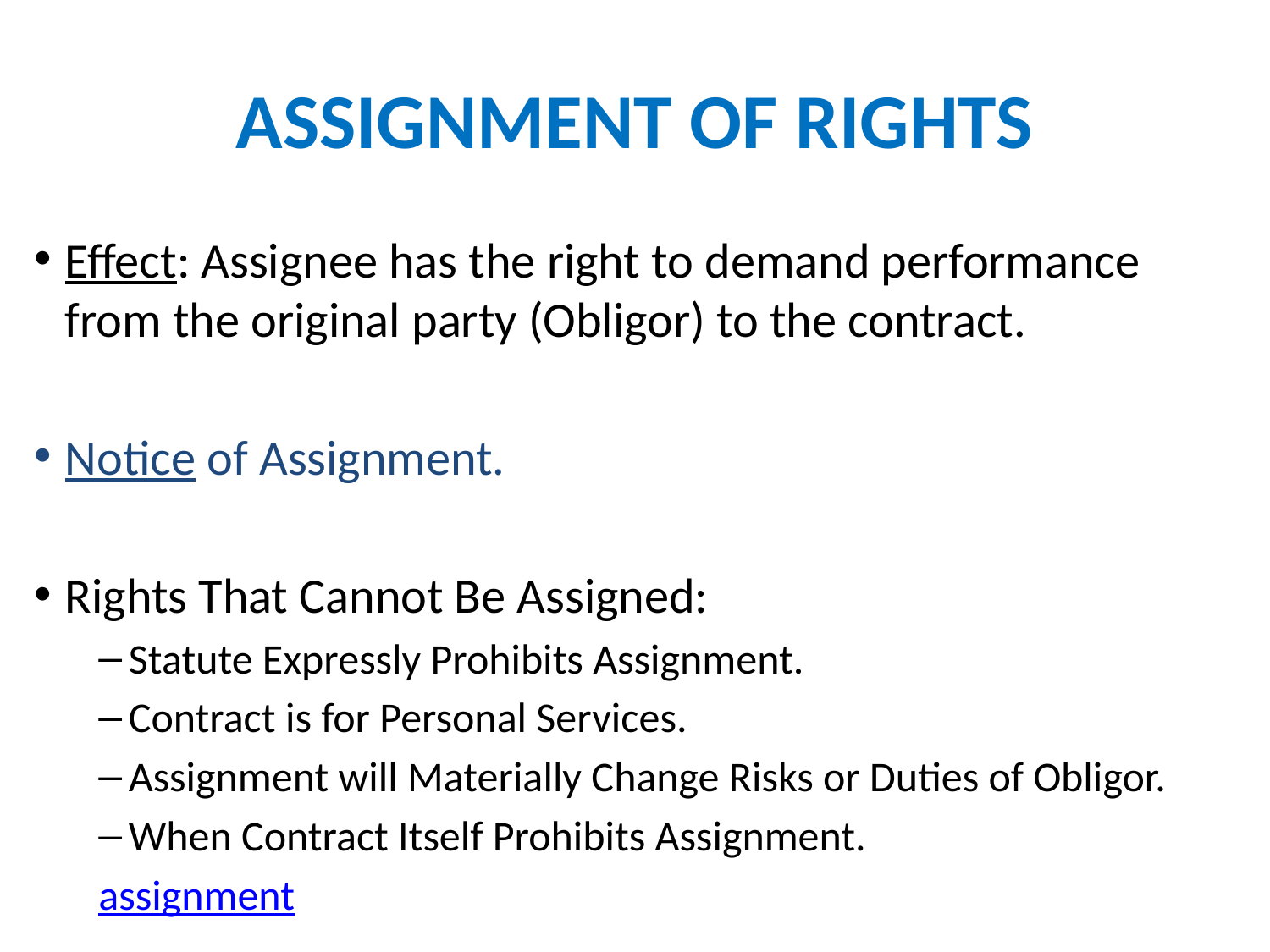

# ASSIGNMENT OF RIGHTS
Effect: Assignee has the right to demand performance from the original party (Obligor) to the contract.

Notice of Assignment.

Rights That Cannot Be Assigned:
Statute Expressly Prohibits Assignment.
Contract is for Personal Services.
Assignment will Materially Change Risks or Duties of Obligor.
When Contract Itself Prohibits Assignment.
assignment